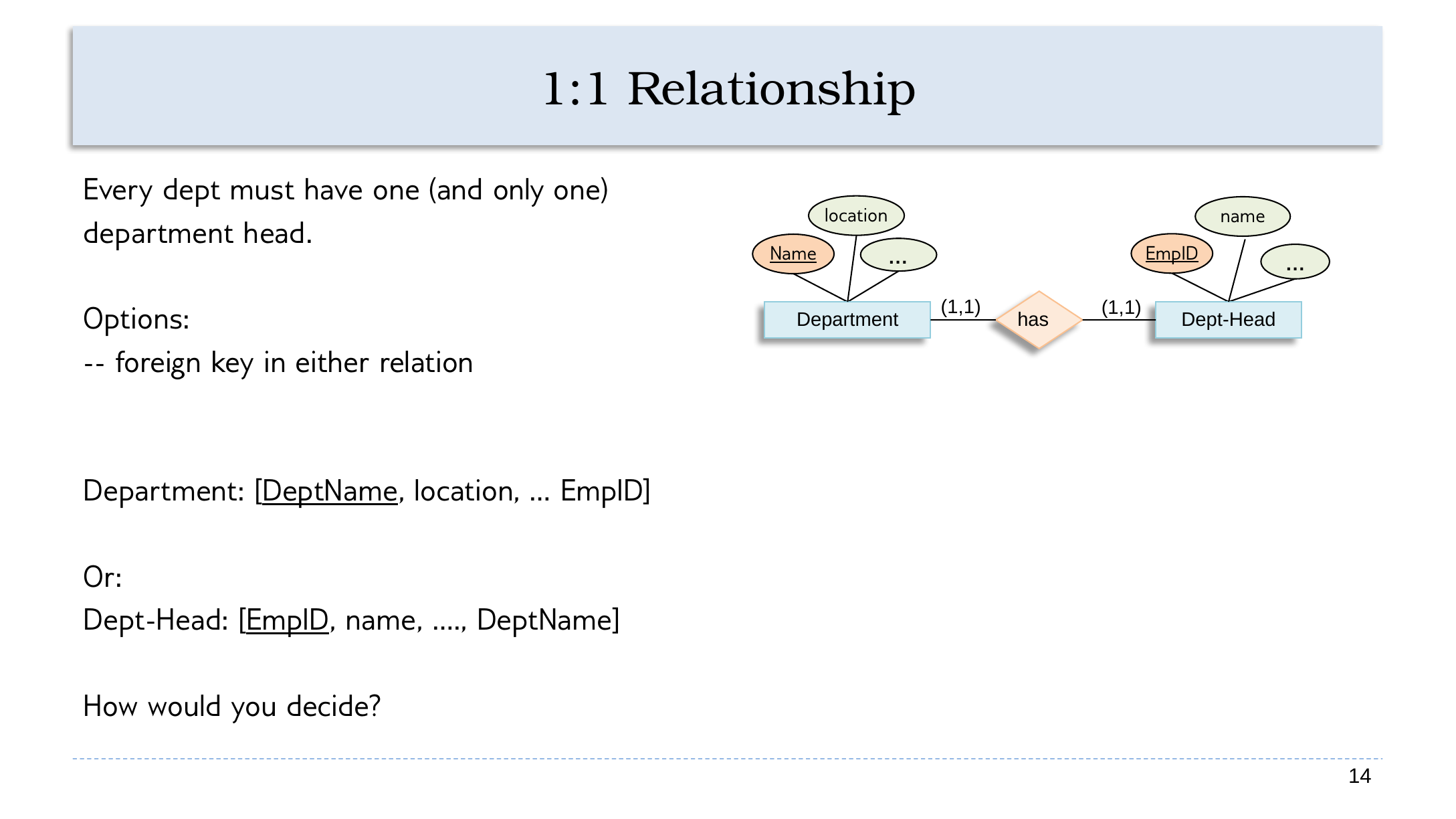

# 1:1 Relationship
Every dept must have one (and only one)
department head.

Options:
-- foreign key in either relation

Department: [DeptName, location, … EmpID]

Or:
Dept-Head: [EmpID, name, …., DeptName]

How would you decide?
location
name
EmpID
Name
…
…
has
(1,1)
(1,1)
Dept-Head
Department
14